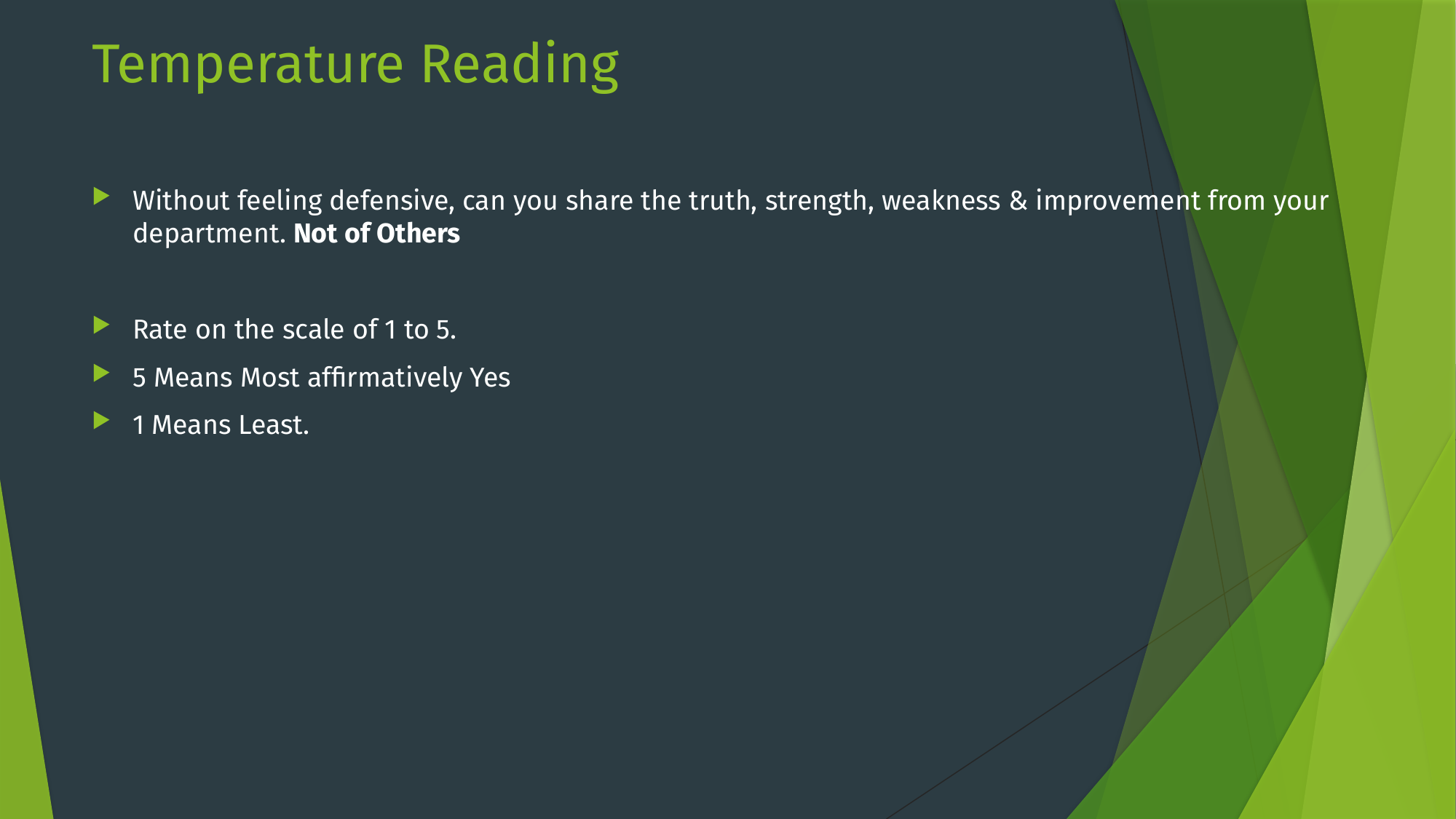

# Temperature Reading
Without feeling defensive, can you share the truth, strength, weakness & improvement from your department. Not of Others

Rate on the scale of 1 to 5.
5 Means Most affirmatively Yes
1 Means Least.